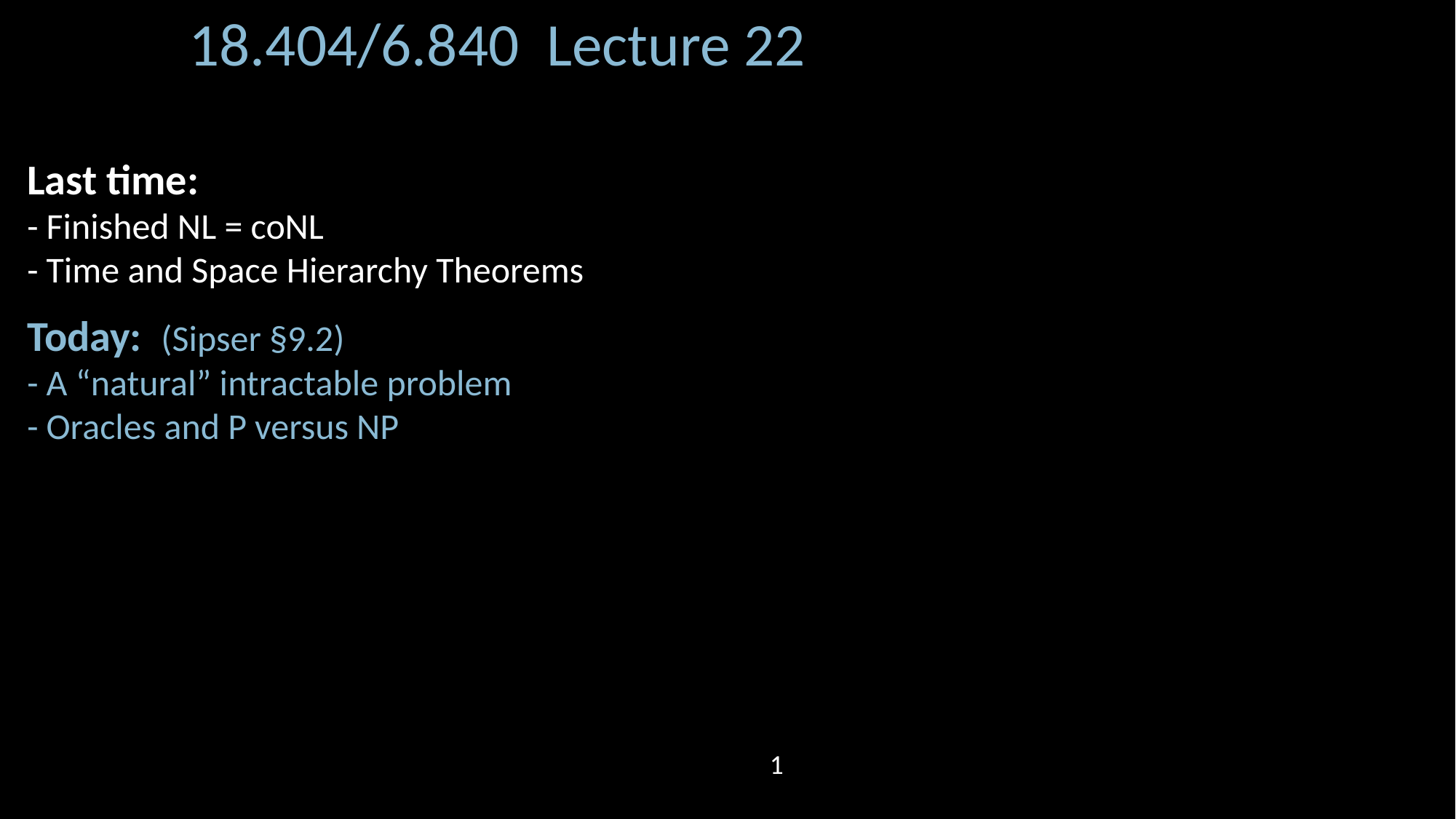

18.404/6.840  Lecture 22
Last time:
- Finished NL = coNL
- Time and Space Hierarchy Theorems
Today:  (Sipser §9.2)
- A “natural” intractable problem
- Oracles and P versus NP
1